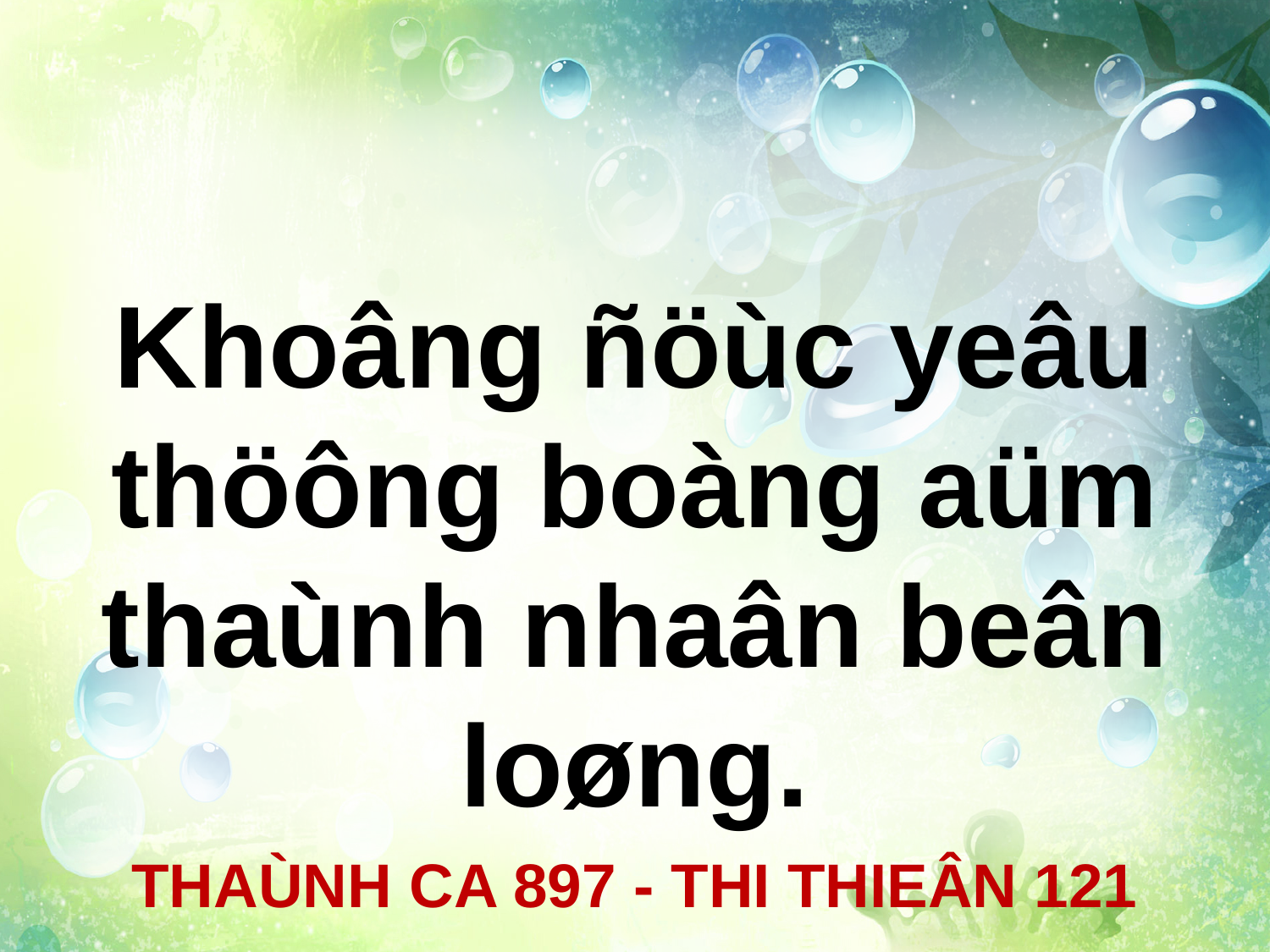

Khoâng ñöùc yeâu thöông boàng aüm thaùnh nhaân beân loøng.
THAÙNH CA 897 - THI THIEÂN 121